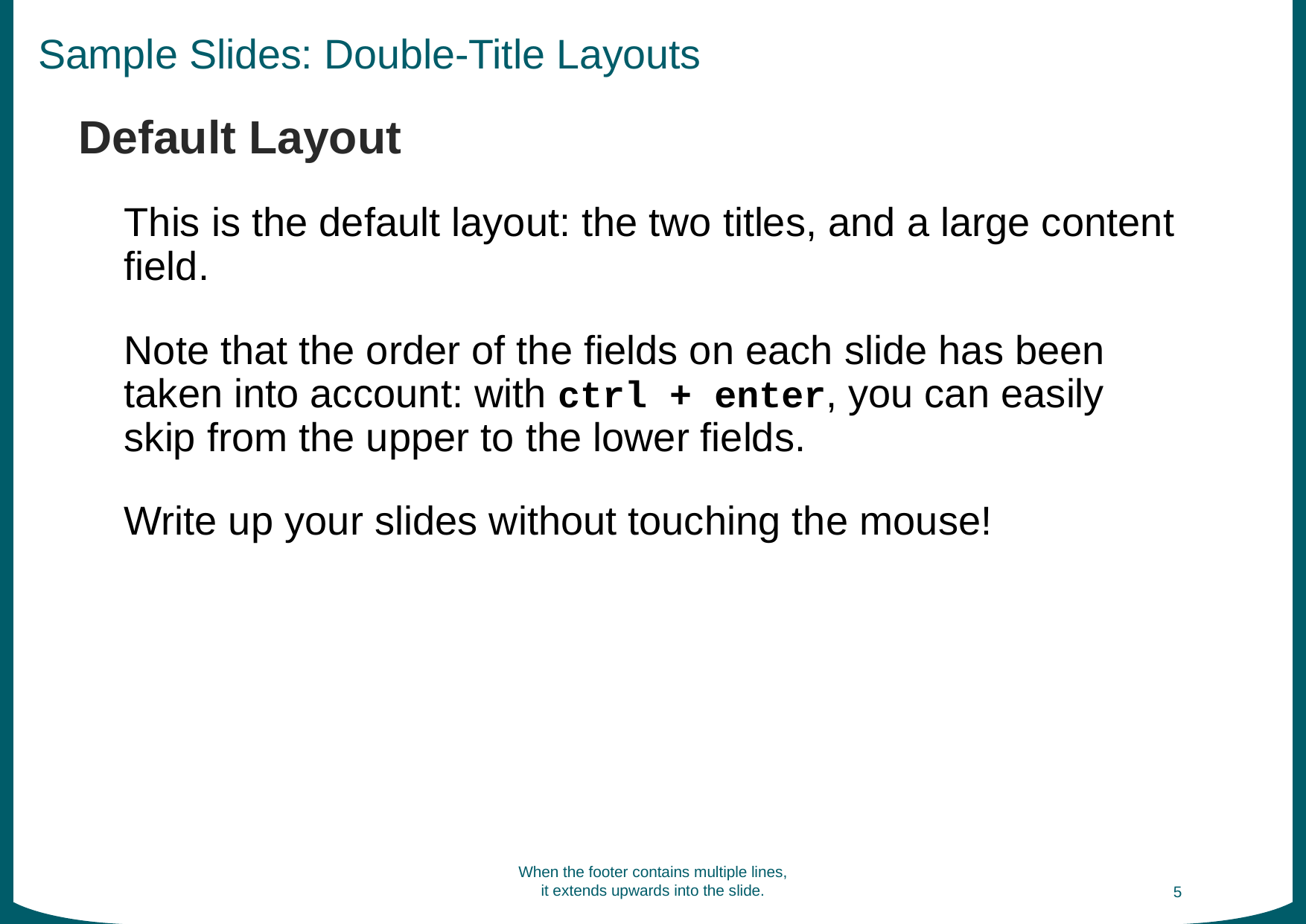

# Sample Slides: Double-Title Layouts
Default Layout
This is the default layout: the two titles, and a large content field.
Note that the order of the fields on each slide has been taken into account: with ctrl + enter, you can easily skip from the upper to the lower fields.
Write up your slides without touching the mouse!
When the footer contains multiple lines,
it extends upwards into the slide.
5